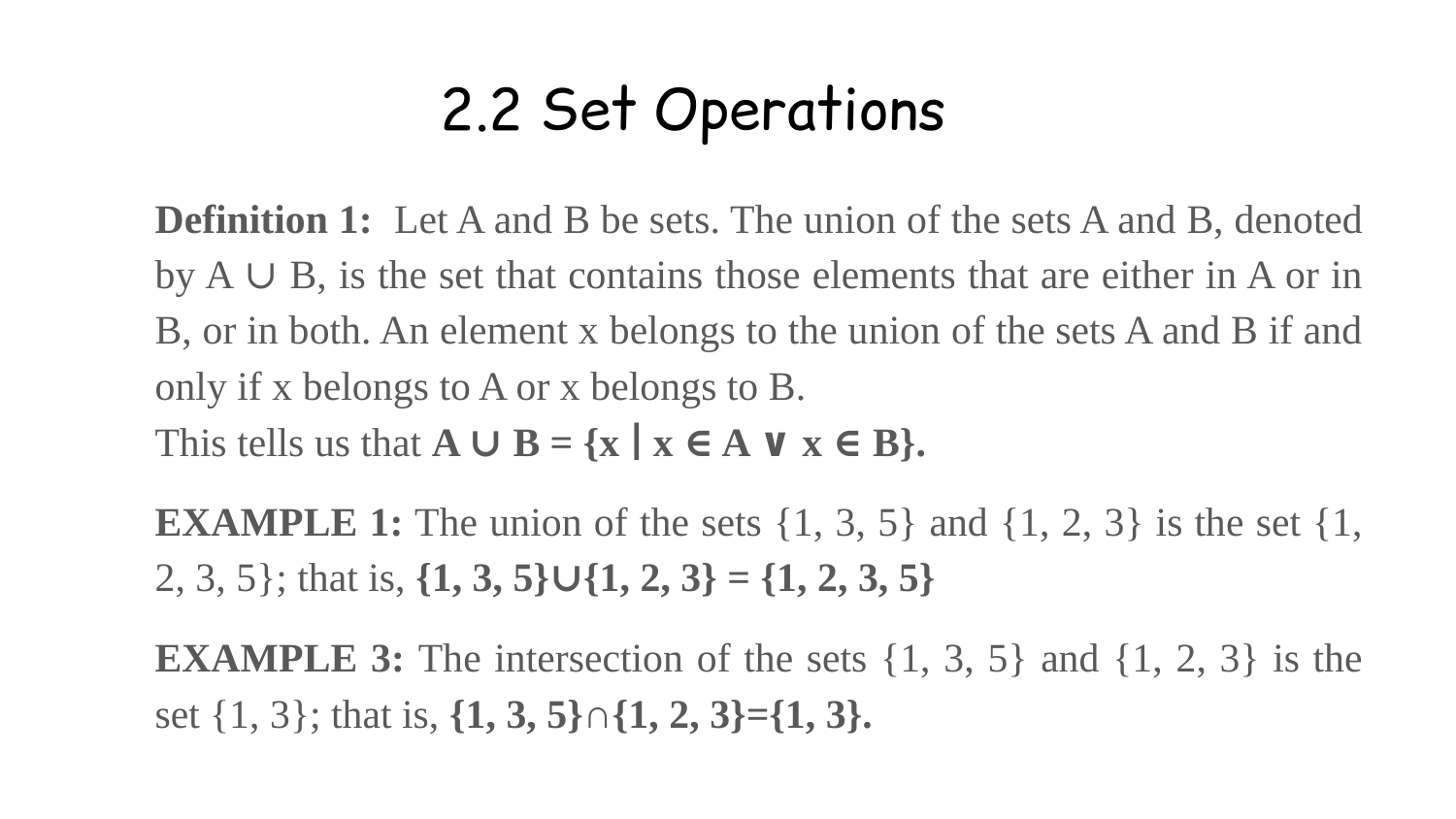

2.2 Set Operations
Definition 1:  Let A and B be sets. The union of the sets A and B, denoted by A ∪ B, is the set that contains those elements that are either in A or in B, or in both. An element x belongs to the union of the sets A and B if and only if x belongs to A or x belongs to B.
This tells us that A ∪ B = {x ∣ x ∈ A ∨ x ∈ B}.
EXAMPLE 1: The union of the sets {1, 3, 5} and {1, 2, 3} is the set {1, 2, 3, 5}; that is, {1, 3, 5}∪{1, 2, 3} = {1, 2, 3, 5}
EXAMPLE 3: The intersection of the sets {1, 3, 5} and {1, 2, 3} is the set {1, 3}; that is, {1, 3, 5}∩{1, 2, 3}={1, 3}.